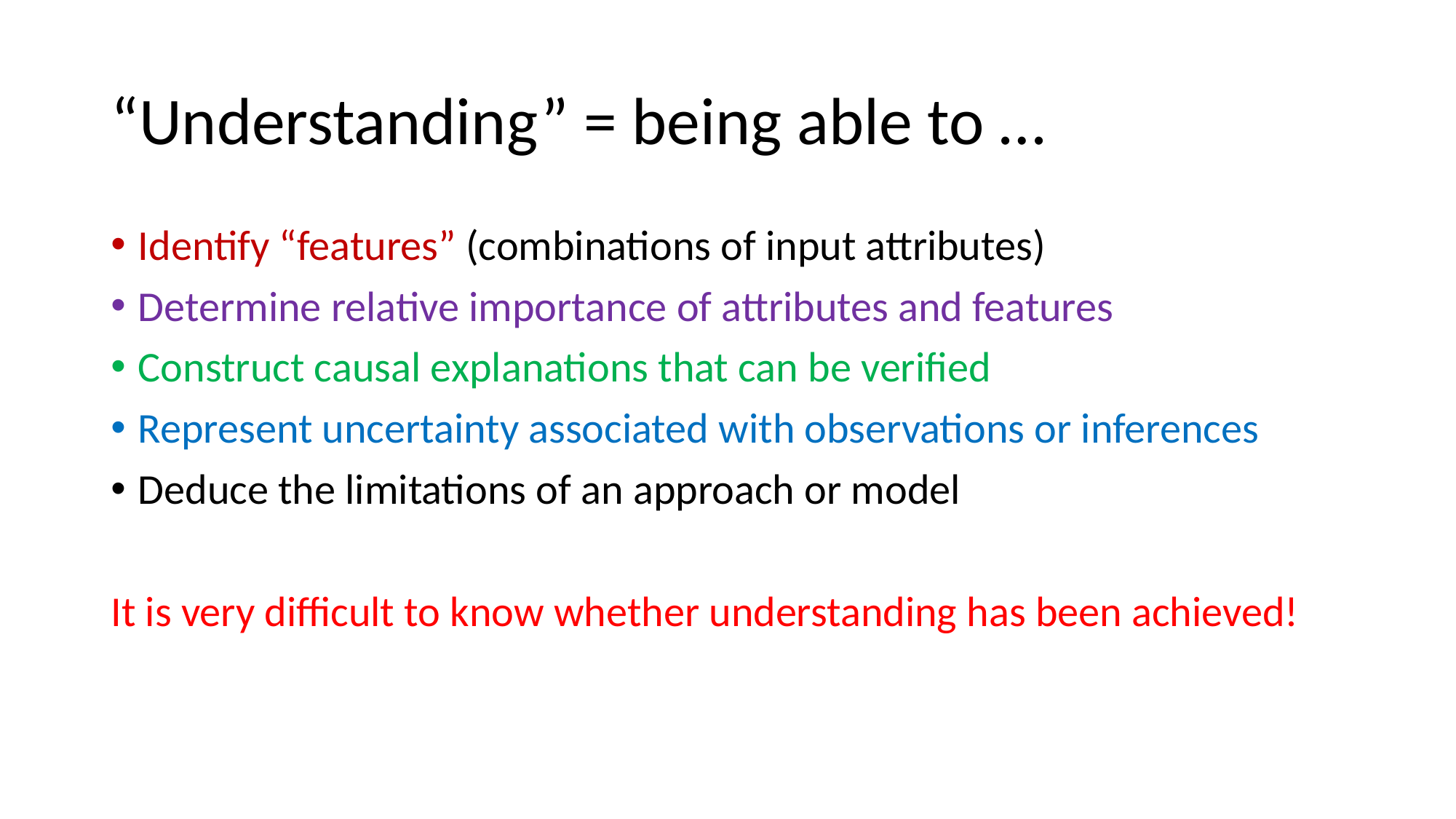

# “Understanding” = being able to …
Identify “features” (combinations of input attributes)
Determine relative importance of attributes and features
Construct causal explanations that can be verified
Represent uncertainty associated with observations or inferences
Deduce the limitations of an approach or model

It is very difficult to know whether understanding has been achieved!